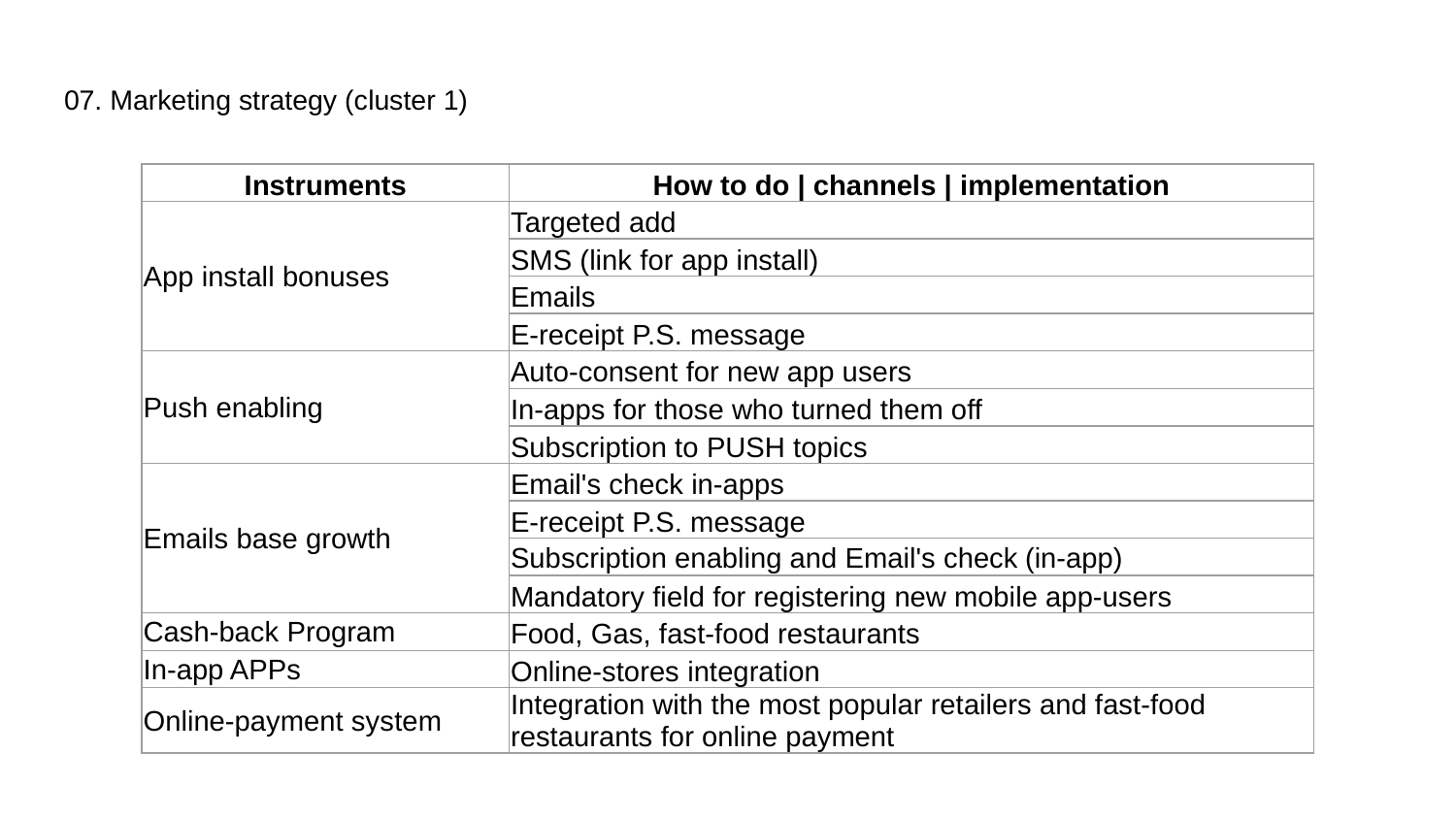

# 07. Marketing strategy (cluster 1)
| Instruments | How to do | channels | implementation |
| --- | --- |
| App install bonuses | Targeted add |
|  | SMS (link for app install) |
|  | Emails |
|  | E-receipt P.S. message |
| Push enabling | Auto-consent for new app users |
|  | In-apps for those who turned them off |
|  | Subscription to PUSH topics |
| Emails base growth | Email's check in-apps |
|  | E-receipt P.S. message |
|  | Subscription enabling and Email's check (in-app) |
|  | Mandatory field for registering new mobile app-users |
| Cash-back Program | Food, Gas, fast-food restaurants |
| In-app APPs | Online-stores integration |
| Online-payment system | Integration with the most popular retailers and fast-food restaurants for online payment |